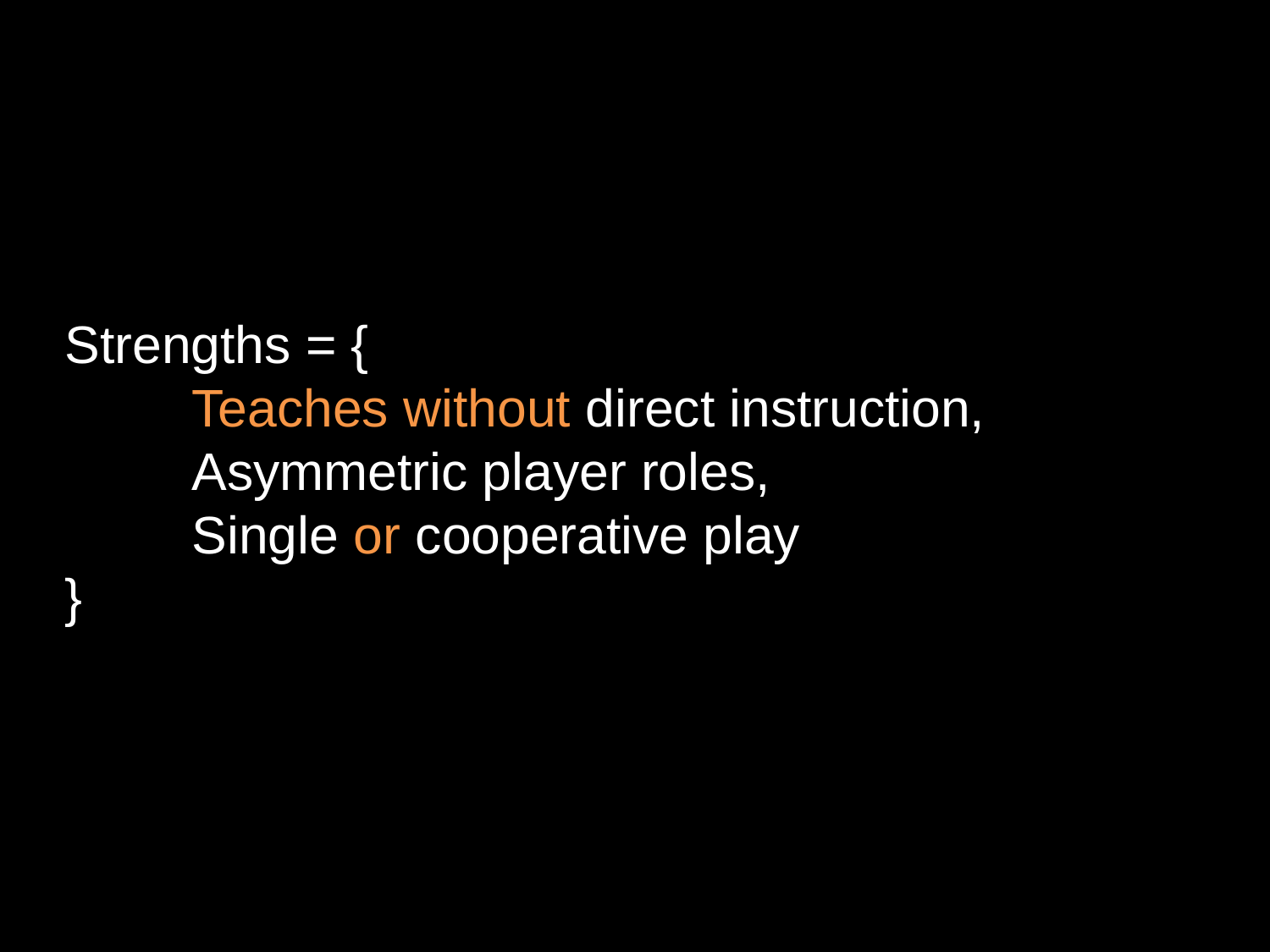

# Strengths = { Teaches without direct instruction, Asymmetric player roles, Single or cooperative play }